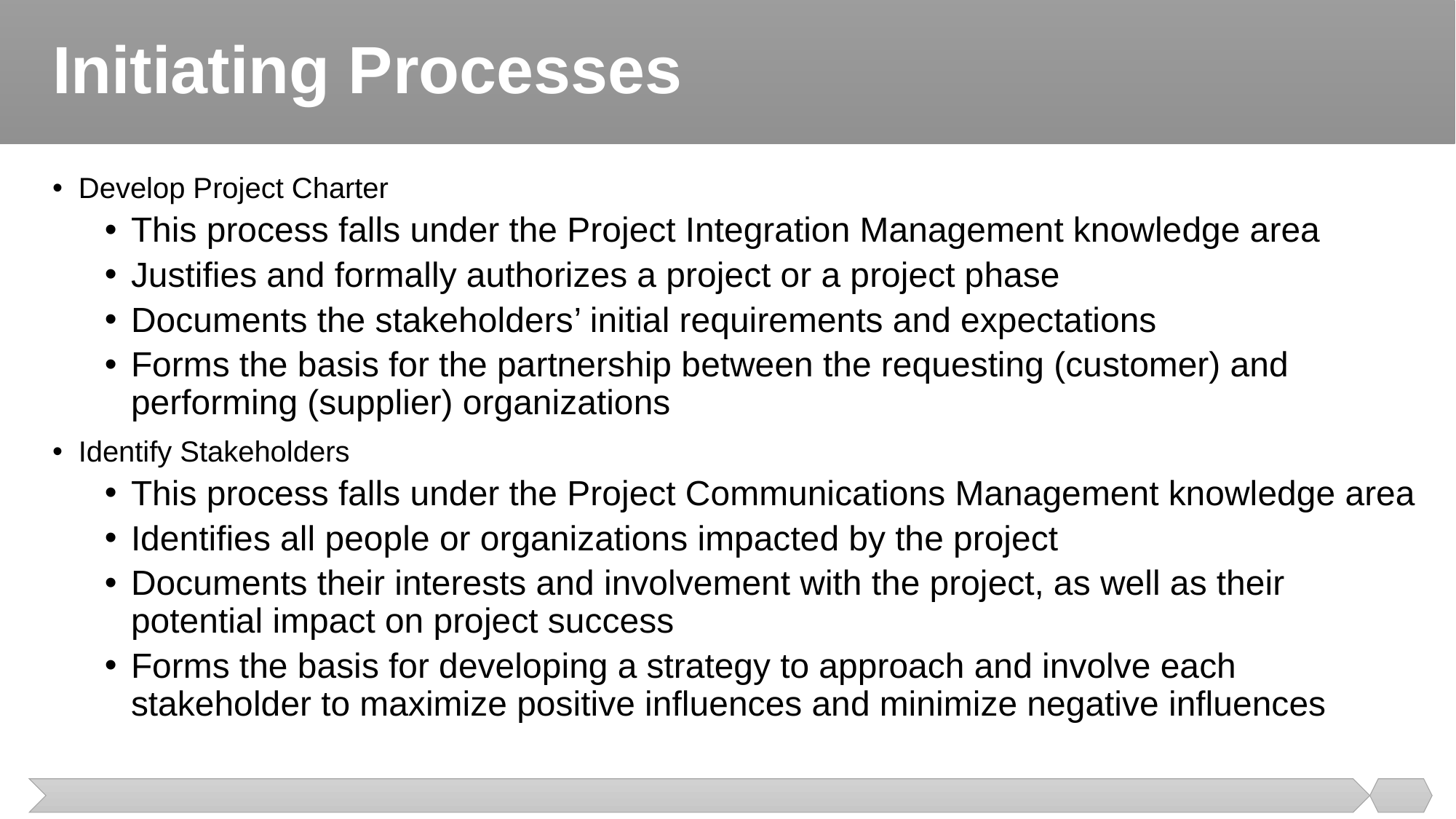

# Initiating Processes
Develop Project Charter
This process falls under the Project Integration Management knowledge area
Justiﬁes and formally authorizes a project or a project phase
Documents the stakeholders’ initial requirements and expectations
Forms the basis for the partnership between the requesting (customer) and performing (supplier) organizations
Identify Stakeholders
This process falls under the Project Communications Management knowledge area
Identiﬁes all people or organizations impacted by the project
Documents their interests and involvement with the project, as well as their potential impact on project success
Forms the basis for developing a strategy to approach and involve each stakeholder to maximize positive inﬂuences and minimize negative inﬂuences